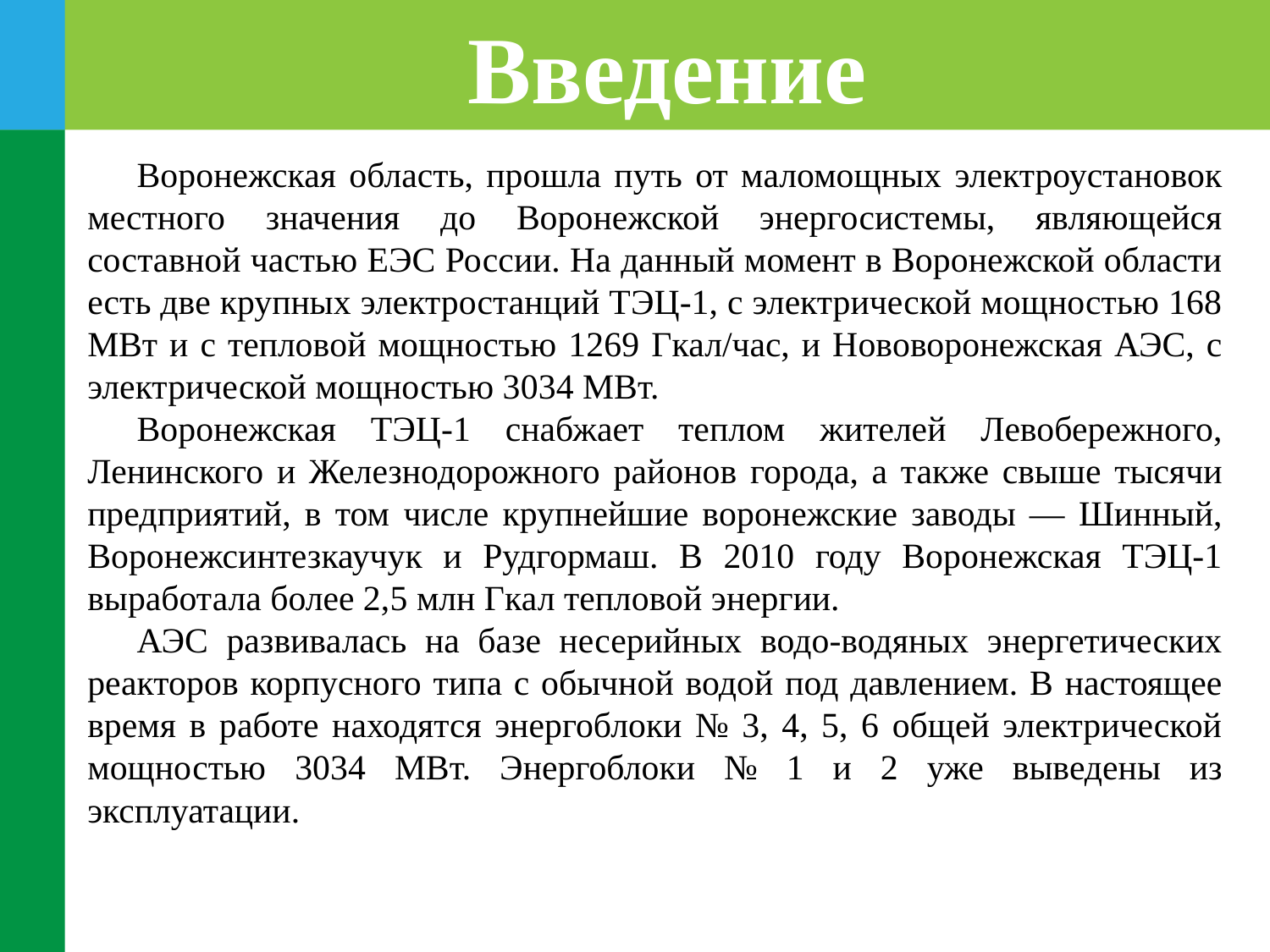

Введение
Воронежская область, прошла путь от маломощных электроустановок местного значения до Воронежской энергосистемы, являющейся составной частью ЕЭС России. На данный момент в Воронежской области есть две крупных электростанций ТЭЦ-1, с электрической мощностью 168 МВт и с тепловой мощностью 1269 Гкал/час, и Нововоронежская АЭС, с электрической мощностью 3034 МВт.
Воронежская ТЭЦ-1 снабжает теплом жителей Левобережного, Ленинского и Железнодорожного районов города, а также свыше тысячи предприятий, в том числе крупнейшие воронежские заводы — Шинный, Воронежсинтезкаучук и Рудгормаш. В 2010 году Воронежская ТЭЦ-1 выработала более 2,5 млн Гкал тепловой энергии.
АЭС развивалась на базе несерийных водо-водяных энергетических реакторов корпусного типа с обычной водой под давлением. В настоящее время в работе находятся энергоблоки № 3, 4, 5, 6 общей электрической мощностью 3034 МВт. Энергоблоки № 1 и 2 уже выведены из эксплуатации.